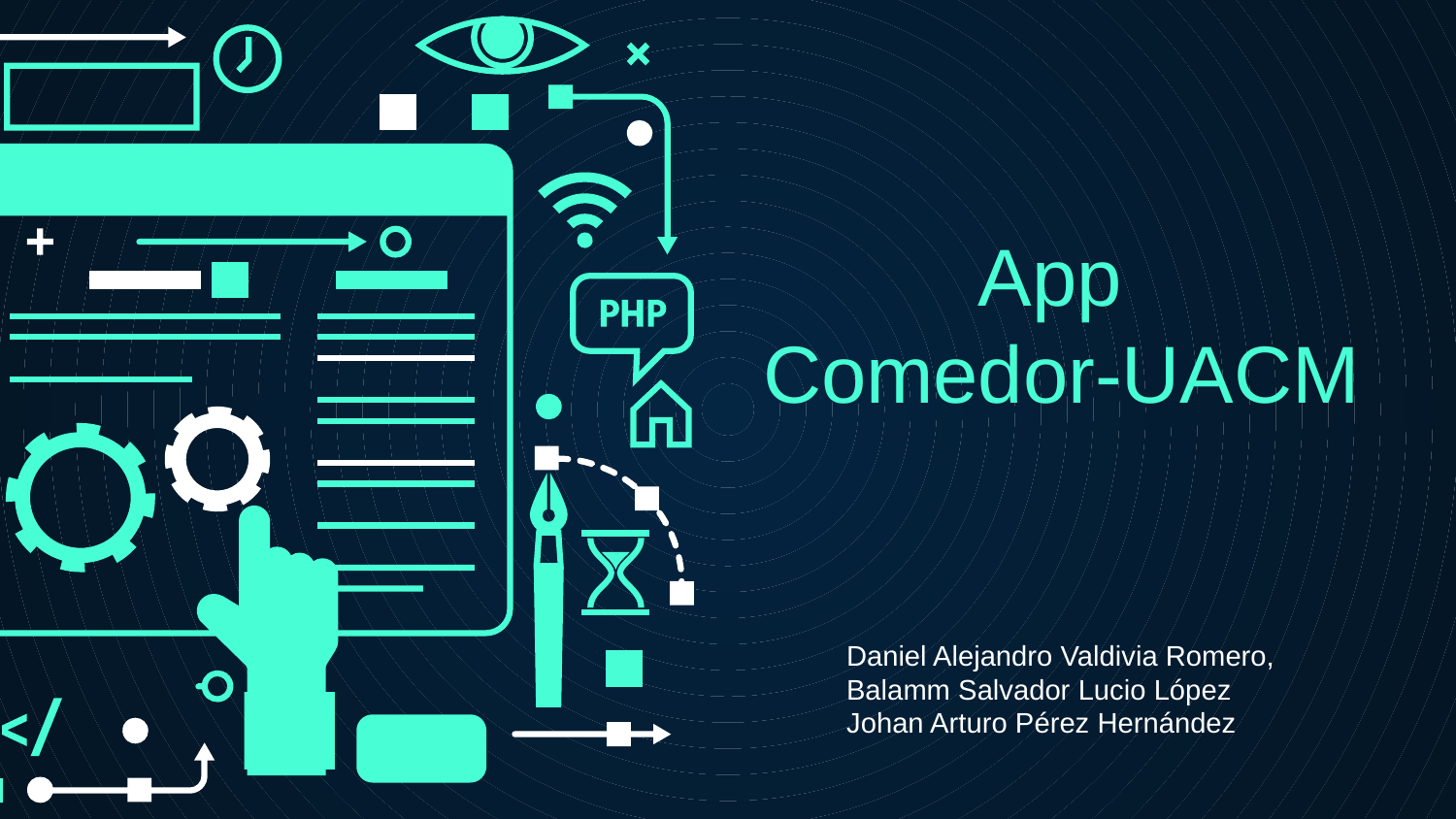

# App Comedor-UACM

Daniel Alejandro Valdivia Romero,
Balamm Salvador Lucio López
Johan Arturo Pérez Hernández